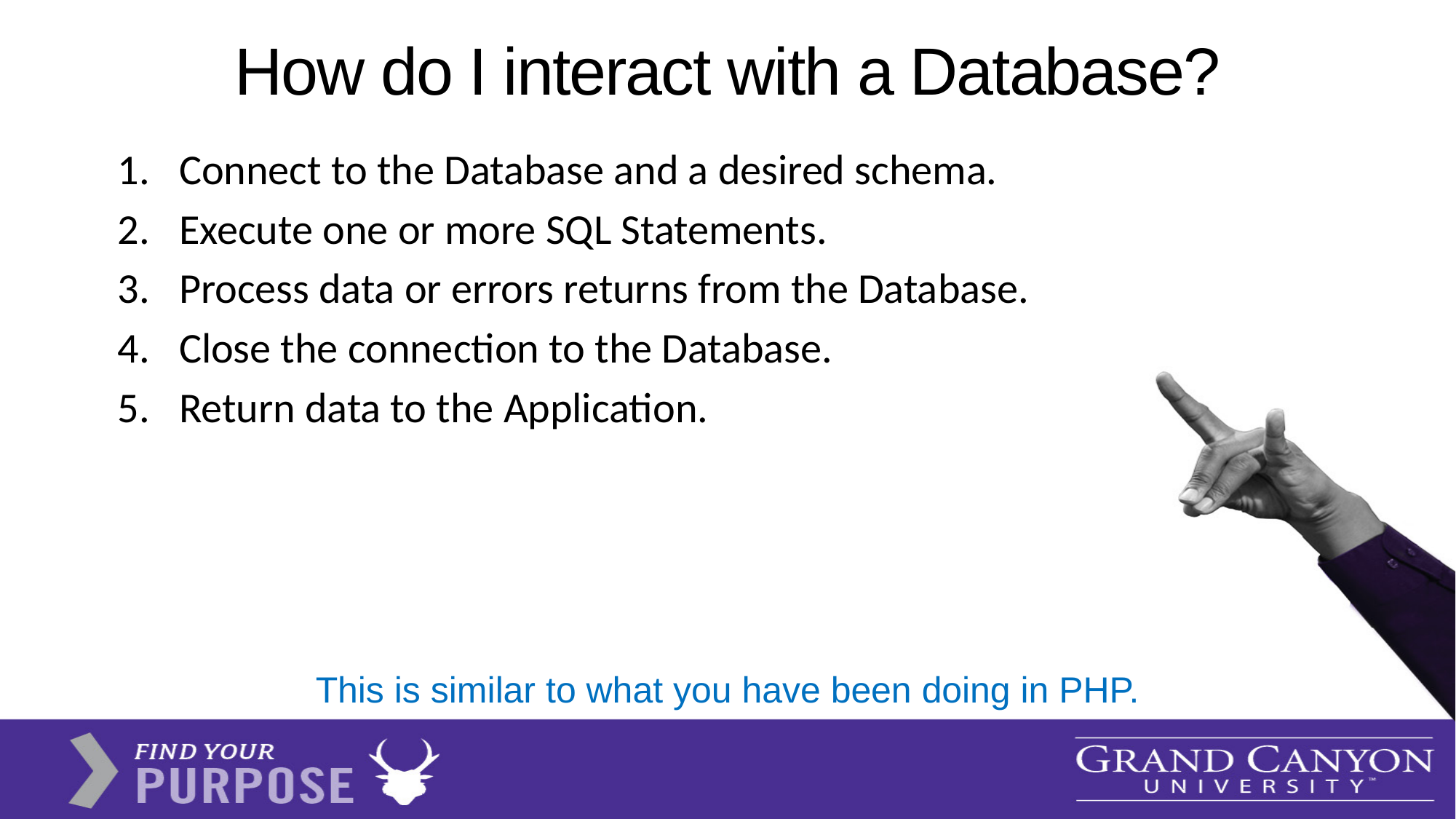

# How do I interact with a Database?
Connect to the Database and a desired schema.
Execute one or more SQL Statements.
Process data or errors returns from the Database.
Close the connection to the Database.
Return data to the Application.
This is similar to what you have been doing in PHP.